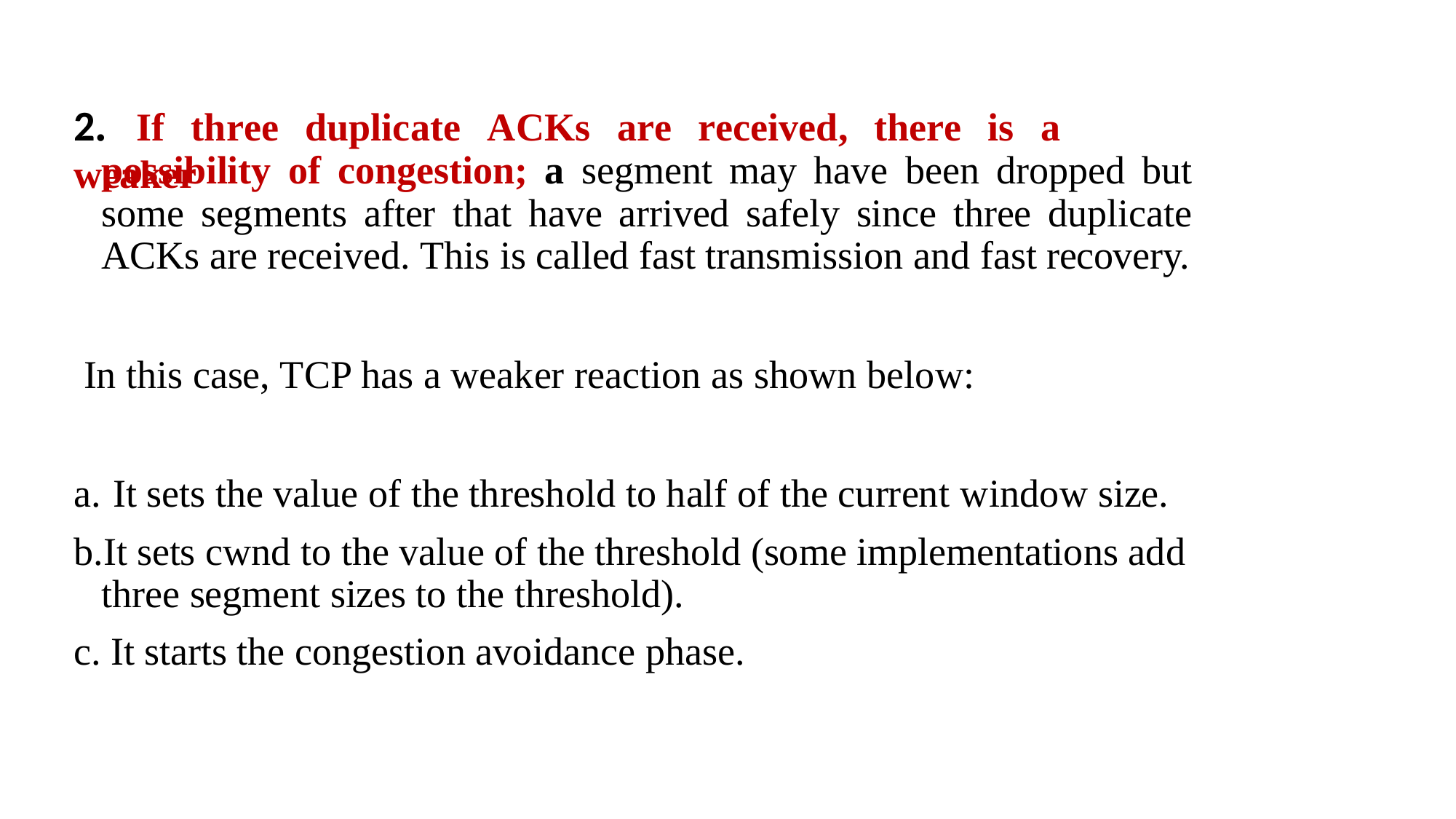

# 2.	If	three	duplicate	ACKs	are	received,	there	is	a	weaker
possibility of congestion; a segment may have been dropped but  some segments after that have arrived safely since three duplicate  ACKs are received. This is called fast transmission and fast recovery.

In this case, TCP has a weaker reaction as shown below:

It sets the value of the threshold to half of the current window size.
It sets cwnd to the value of the threshold (some implementations add  three segment sizes to the threshold).
It starts the congestion avoidance phase.